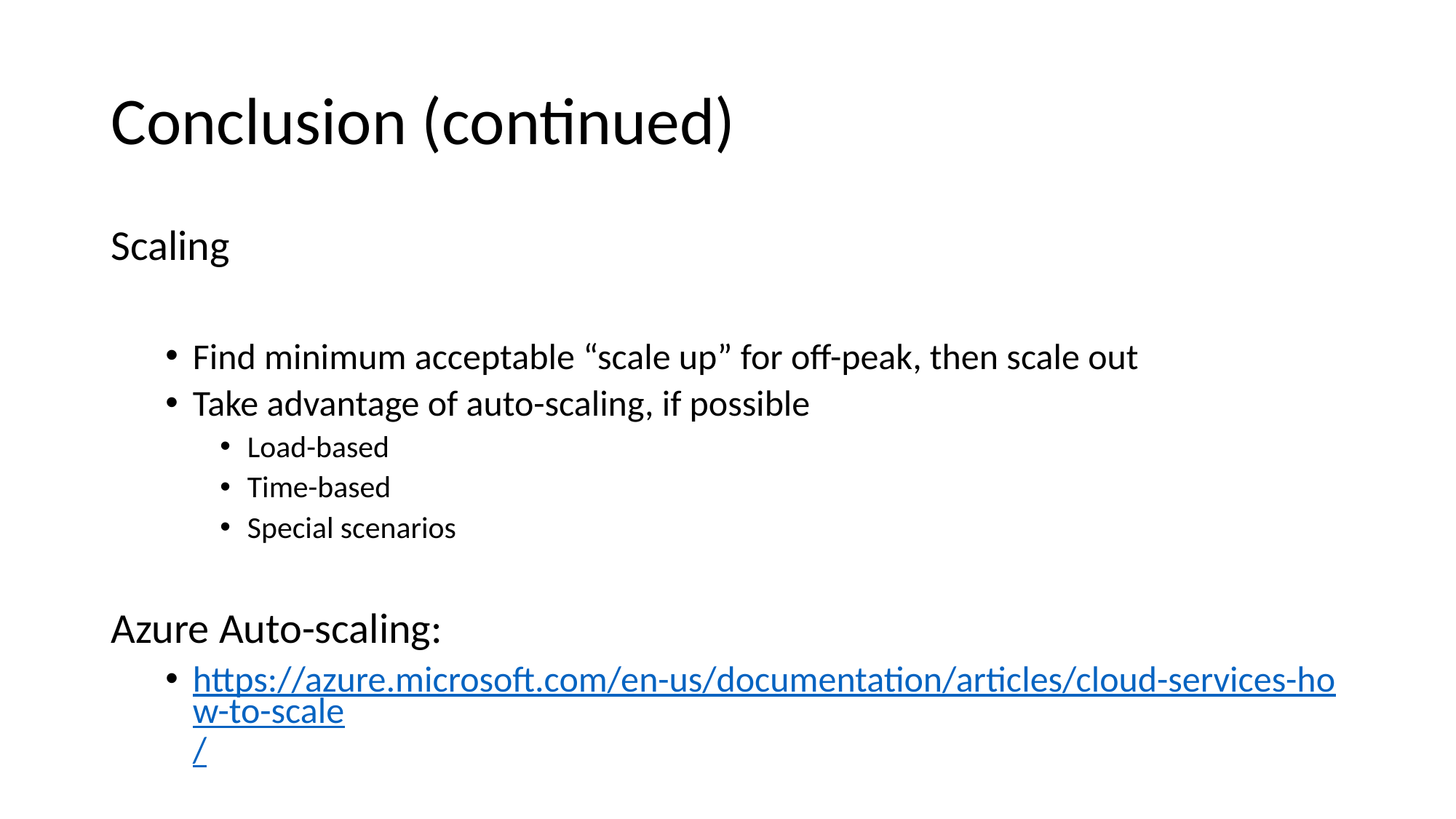

# Conclusion (continued)
Scaling

Find minimum acceptable “scale up” for off-peak, then scale out
Take advantage of auto-scaling, if possible
Load-based
Time-based
Special scenarios

Azure Auto-scaling:
https://azure.microsoft.com/en-us/documentation/articles/cloud-services-how-to-scale/